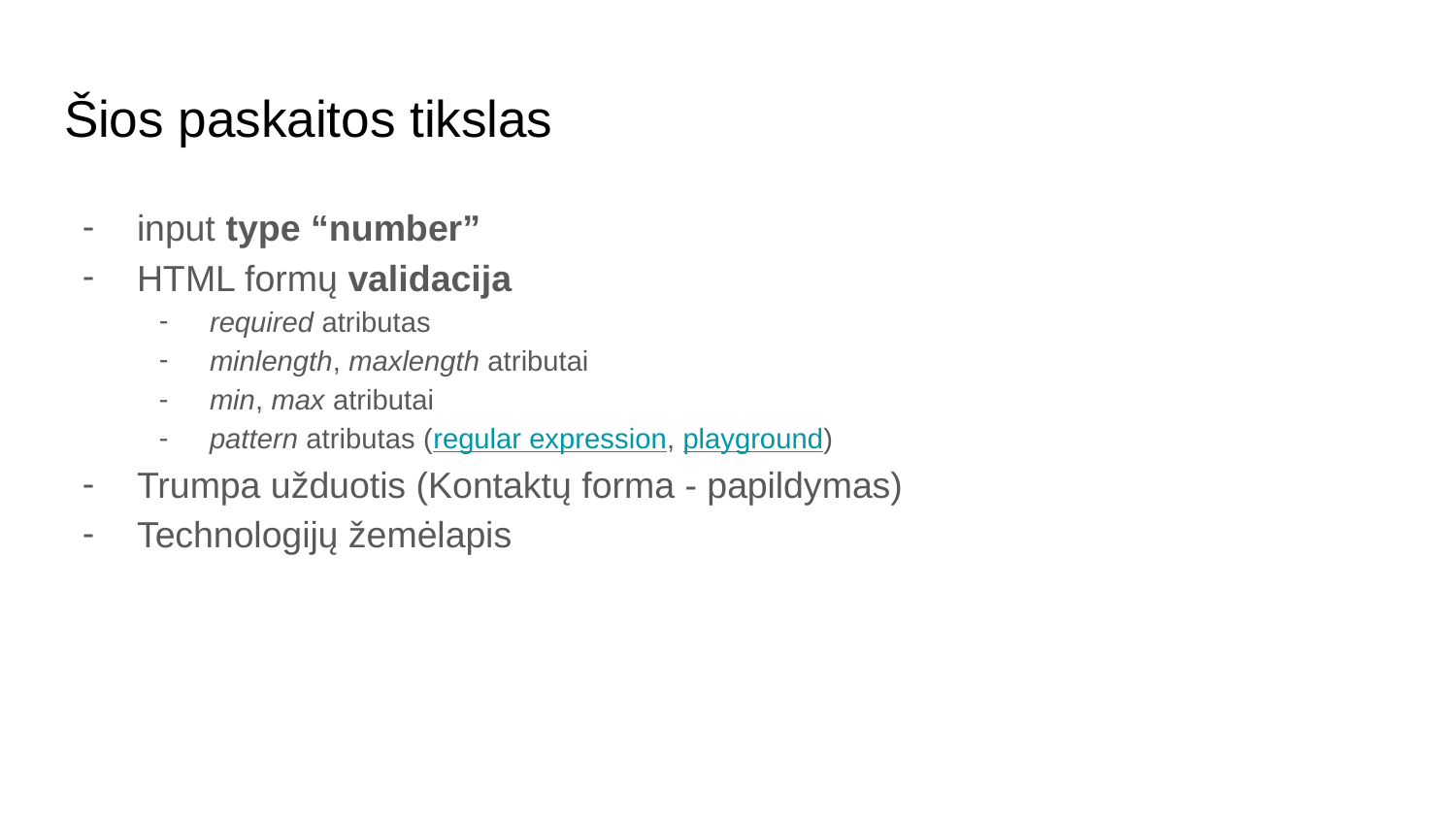

# Šios paskaitos tikslas
input type “number”
HTML formų validacija
required atributas
minlength, maxlength atributai
min, max atributai
pattern atributas (regular expression, playground)
Trumpa užduotis (Kontaktų forma - papildymas)
Technologijų žemėlapis